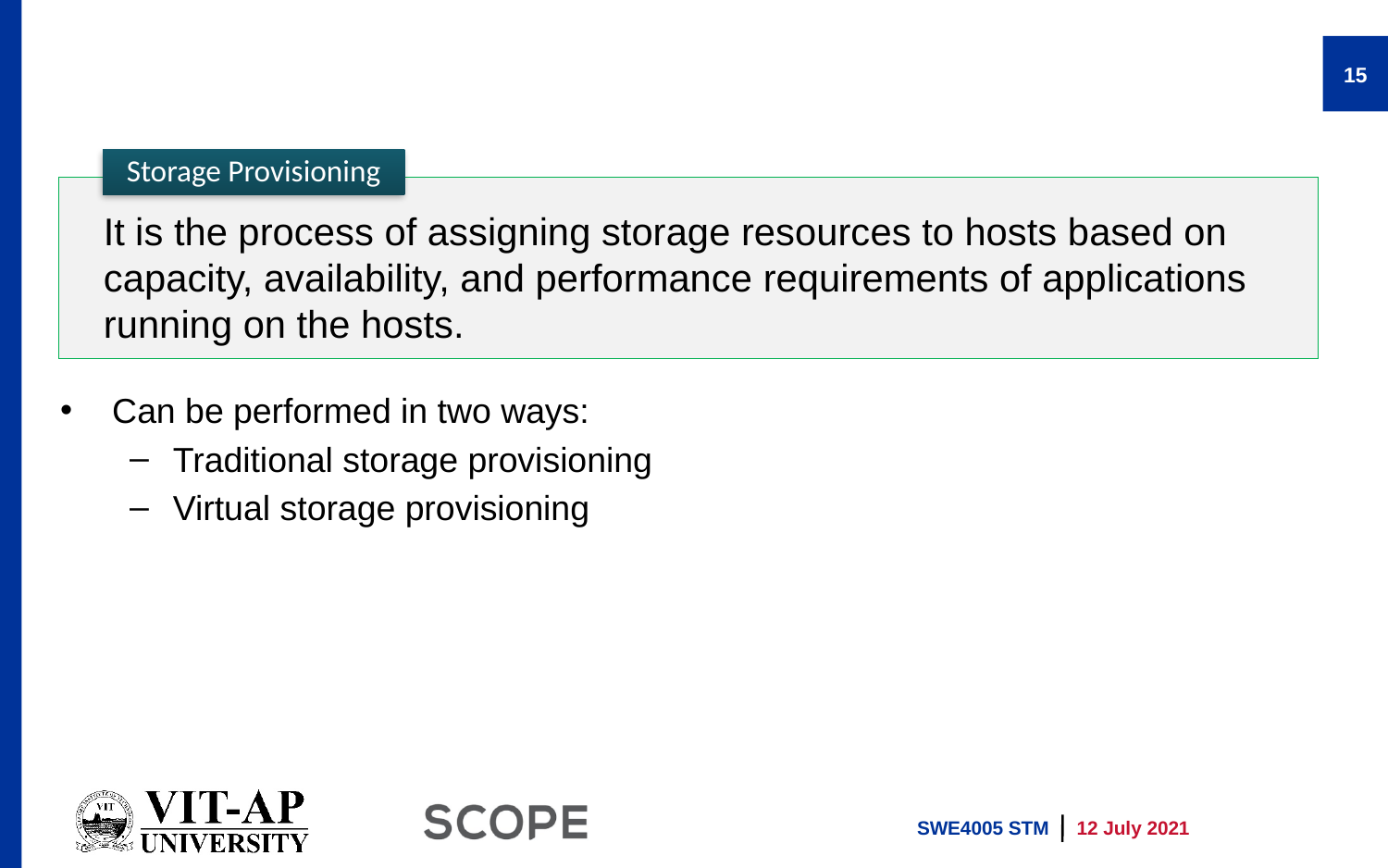

15
Storage Provisioning
It is the process of assigning storage resources to hosts based on capacity, availability, and performance requirements of applications running on the hosts.
Can be performed in two ways:
Traditional storage provisioning
Virtual storage provisioning
SWE4005 STM
12 July 2021